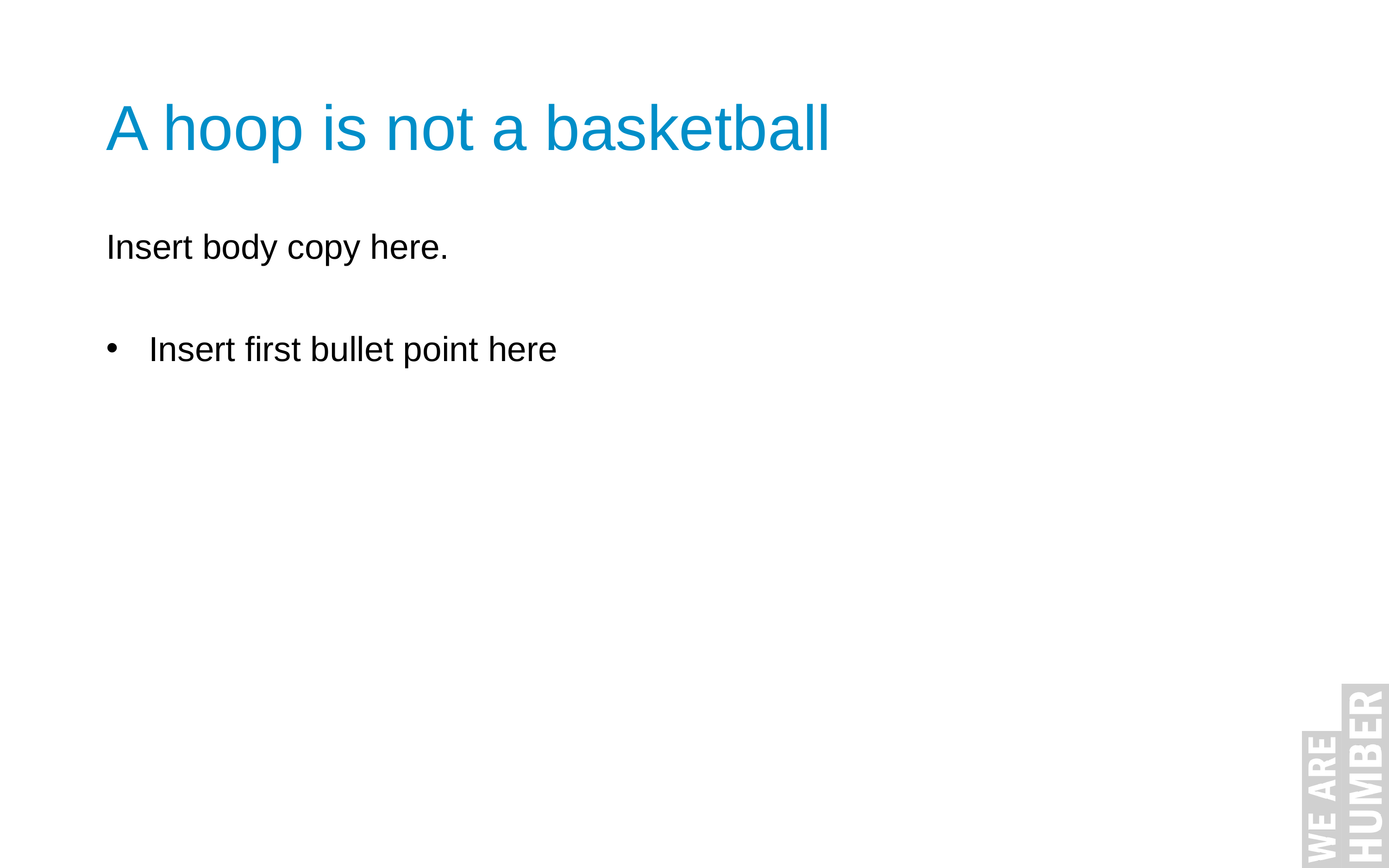

A hoop is not a basketball

Insert body copy here.

Insert first bullet point here
15